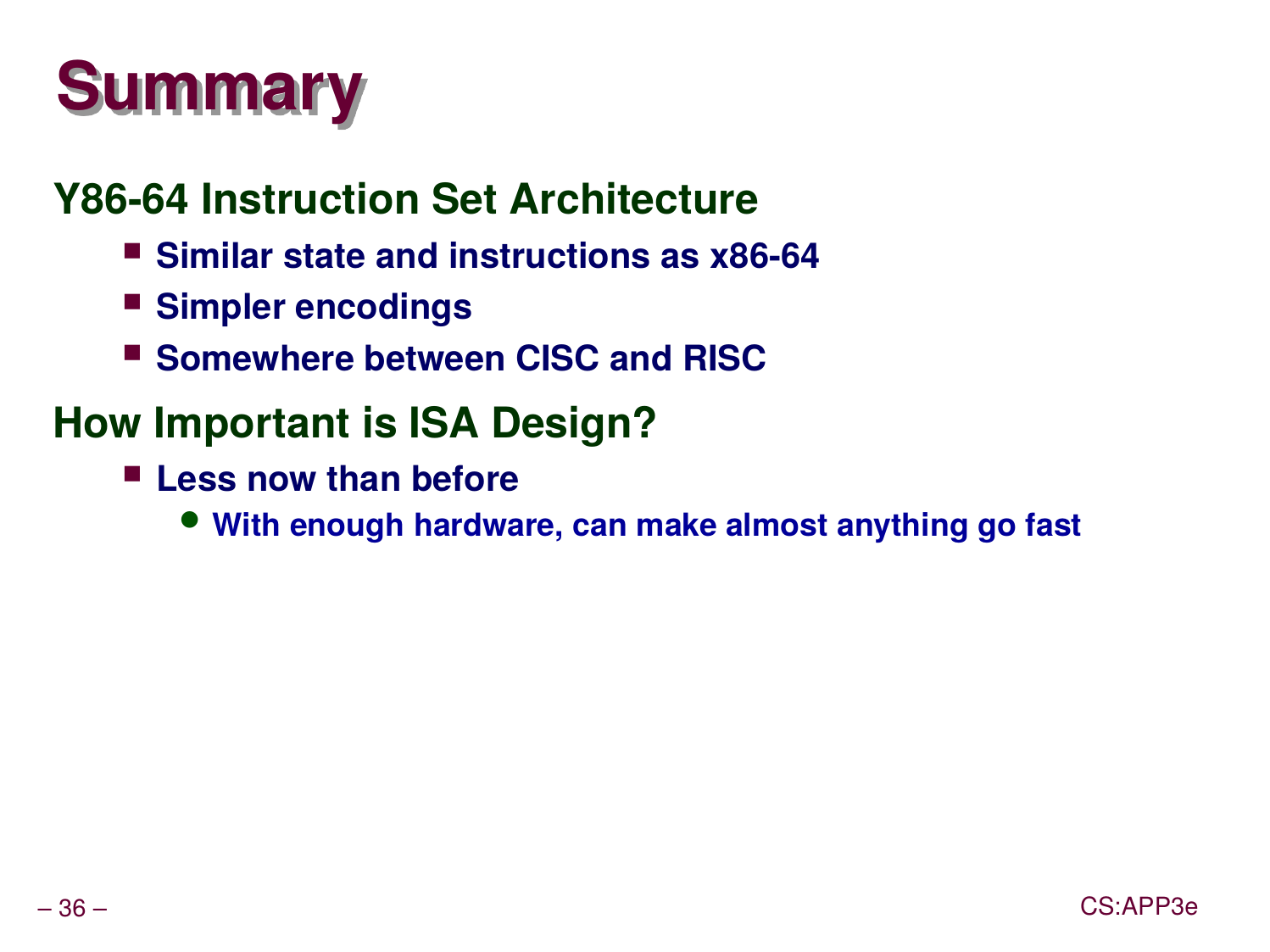

# Summary
Y86-64 Instruction Set Architecture
Similar state and instructions as x86-64
Simpler encodings
Somewhere between CISC and RISC
How Important is ISA Design?
Less now than before
With enough hardware, can make almost anything go fast